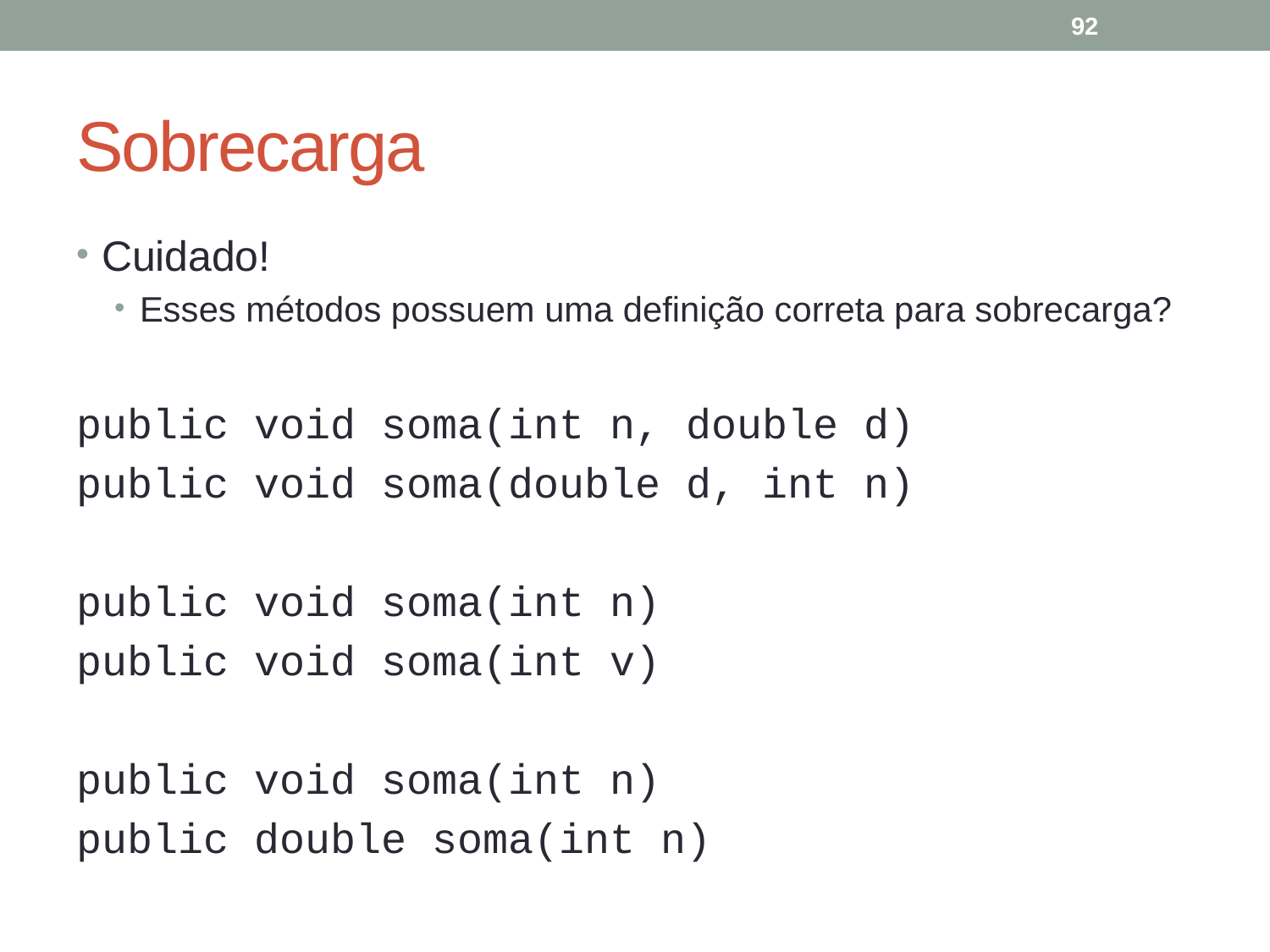

92
# Sobrecarga
Cuidado!
Esses métodos possuem uma definição correta para sobrecarga?

public void soma(int n, double d)
public void soma(double d, int n)

public void soma(int n)
public void soma(int v)

public void soma(int n)
public double soma(int n)